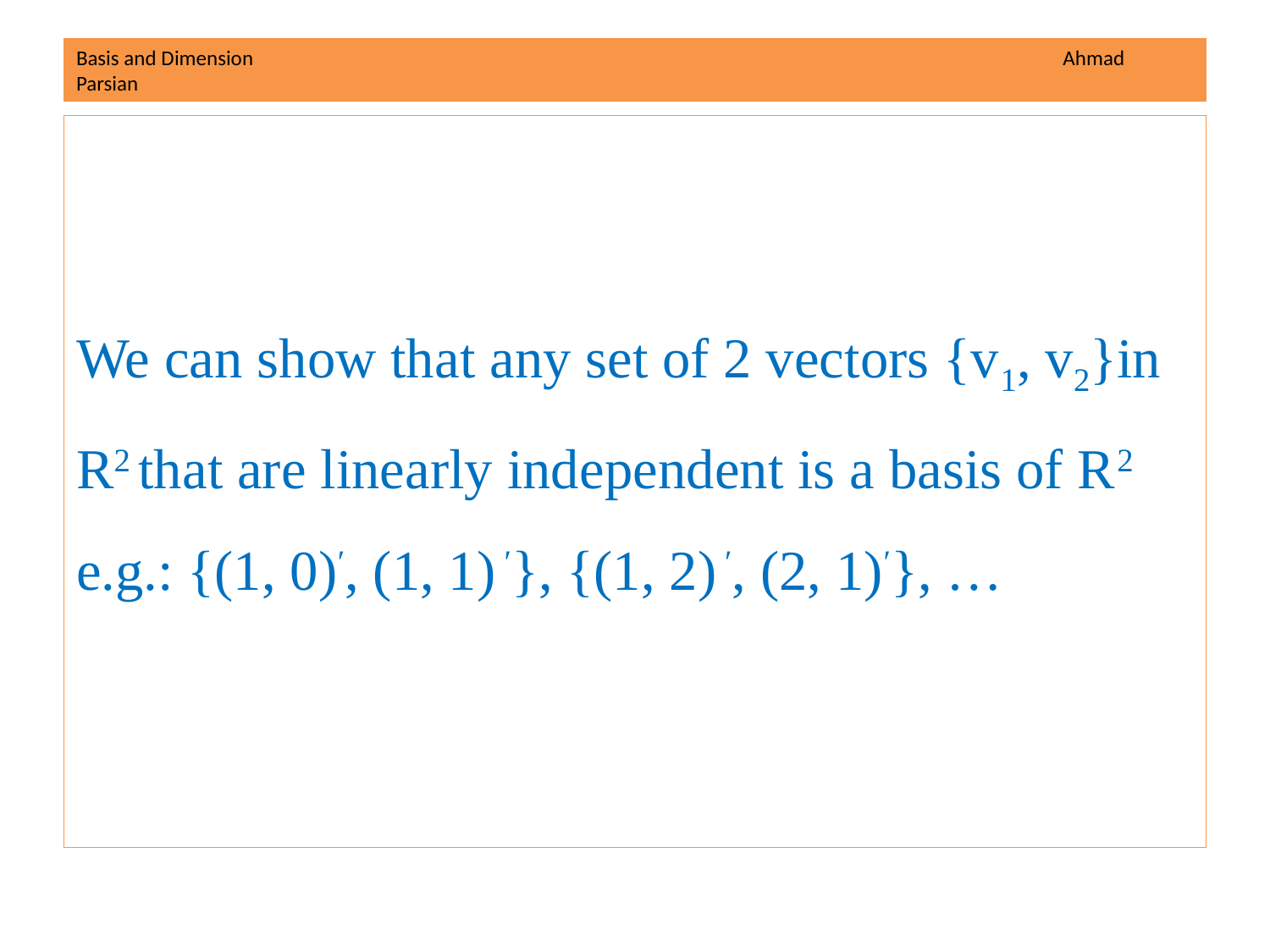

# Basis and Dimension                                                                                                                                                                       Ahmad Parsian
We can show that any set of 2 vectors {v1, v2}in R2 that are linearly independent is a basis of R2
e.g.: {(1, 0)′, (1, 1) ′}, {(1, 2) ′, (2, 1)′}, …